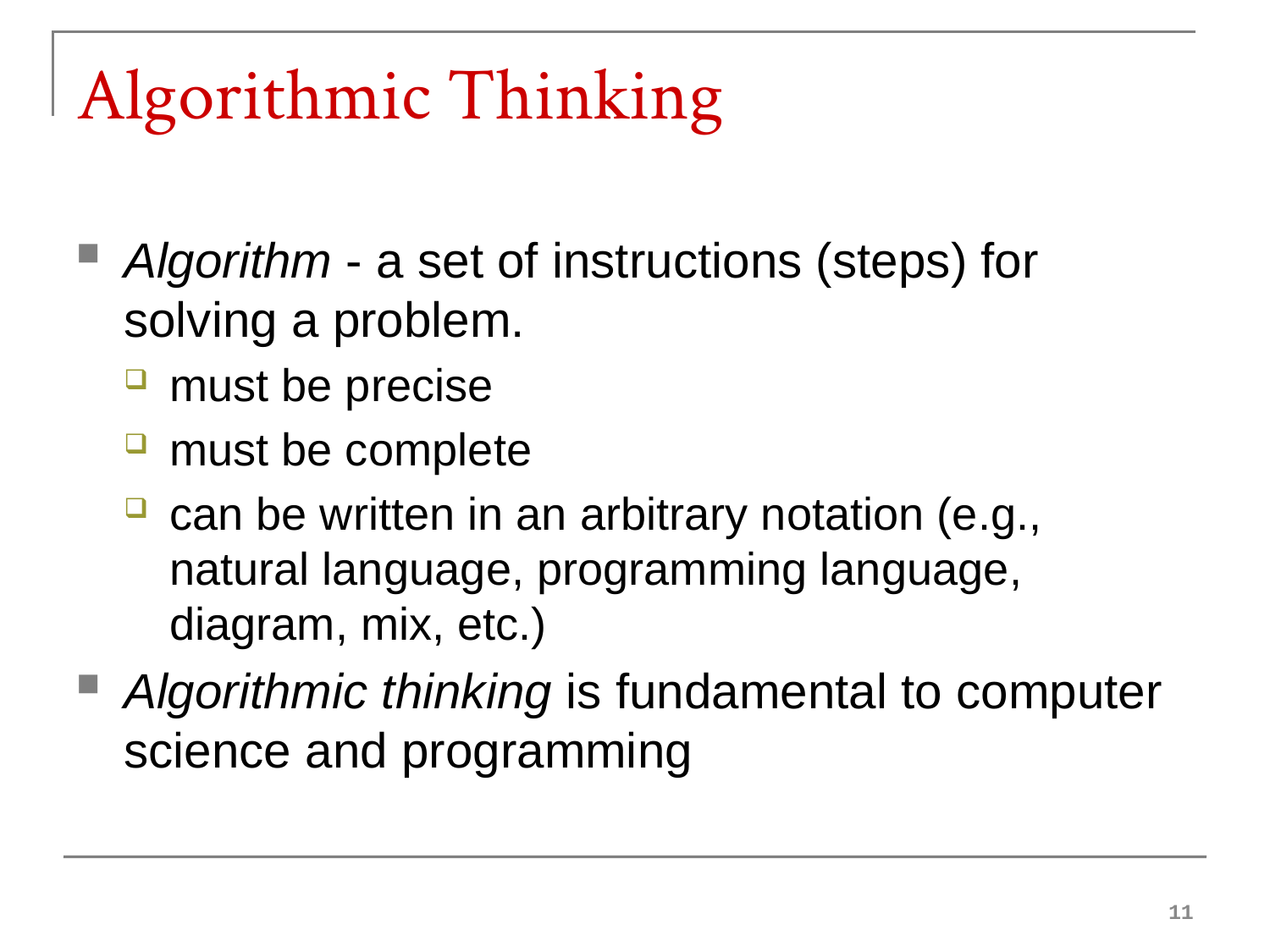

# Algorithmic Thinking
Algorithm - a set of instructions (steps) for solving a problem.
must be precise
must be complete
can be written in an arbitrary notation (e.g., natural language, programming language, diagram, mix, etc.)
Algorithmic thinking is fundamental to computer science and programming
11